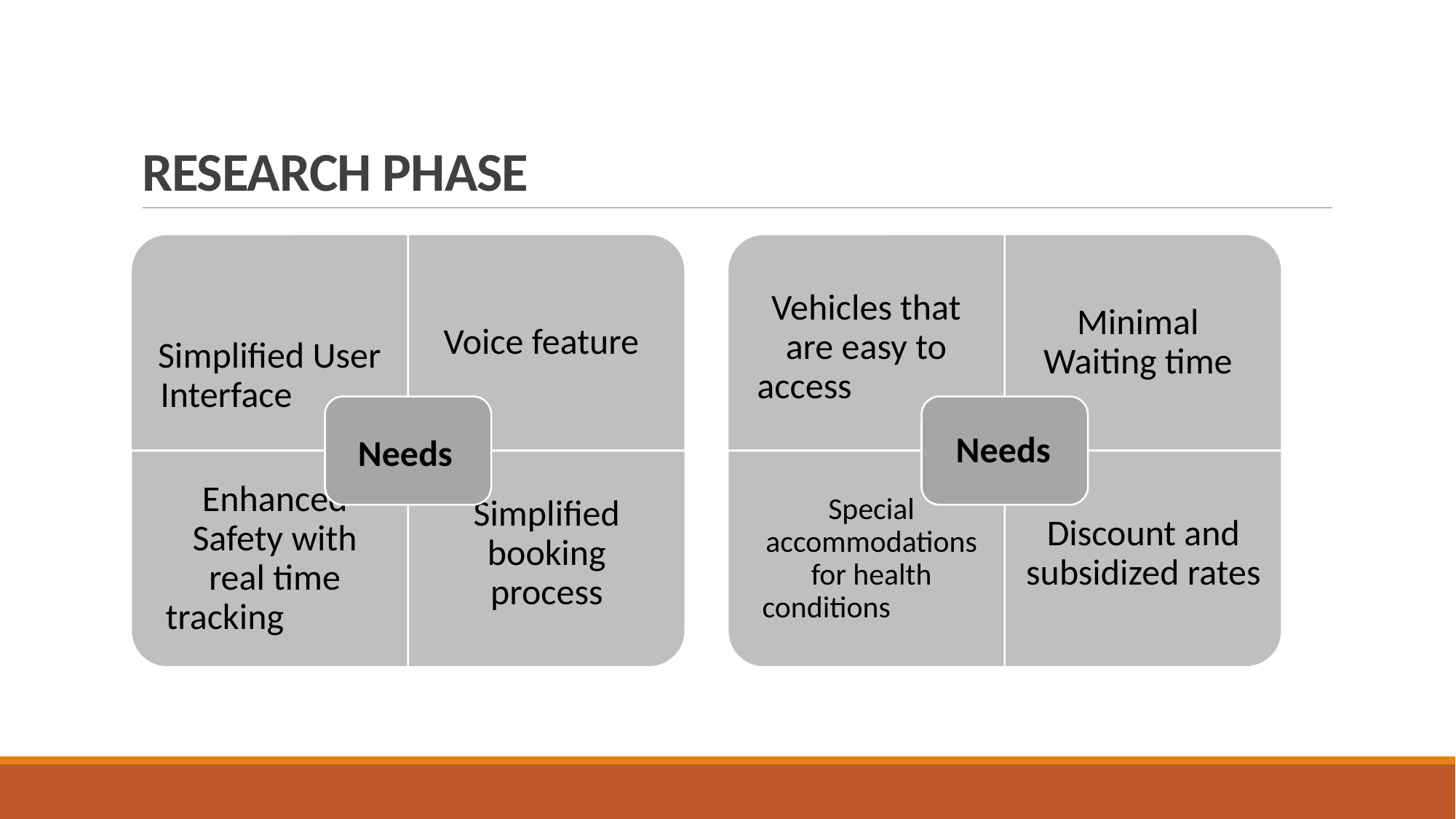

# RESEARCH PHASE

Simplified User Interface
Voice feature
Enhanced Safety with real time tracking
Simplified booking process
Needs
Vehicles that are easy to access
Minimal Waiting time
Special accommodations for health conditions
Discount and subsidized rates
Needs